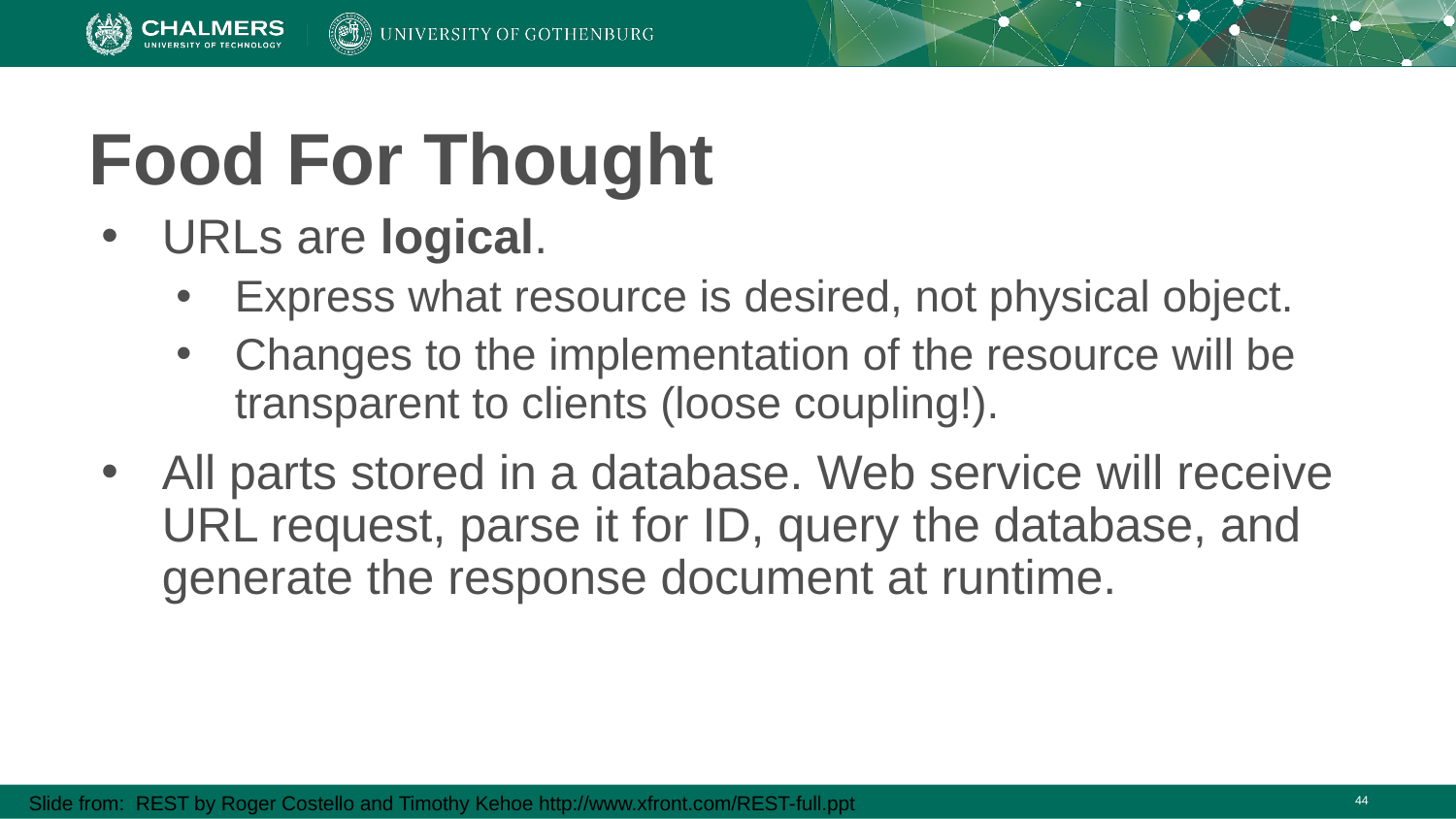

# Food For Thought
URLs are logical.
Express what resource is desired, not physical object.
Changes to the implementation of the resource will be transparent to clients (loose coupling!).
All parts stored in a database. Web service will receive URL request, parse it for ID, query the database, and generate the response document at runtime.

Slide from:  REST by Roger Costello and Timothy Kehoe http://www.xfront.com/REST-full.ppt

44